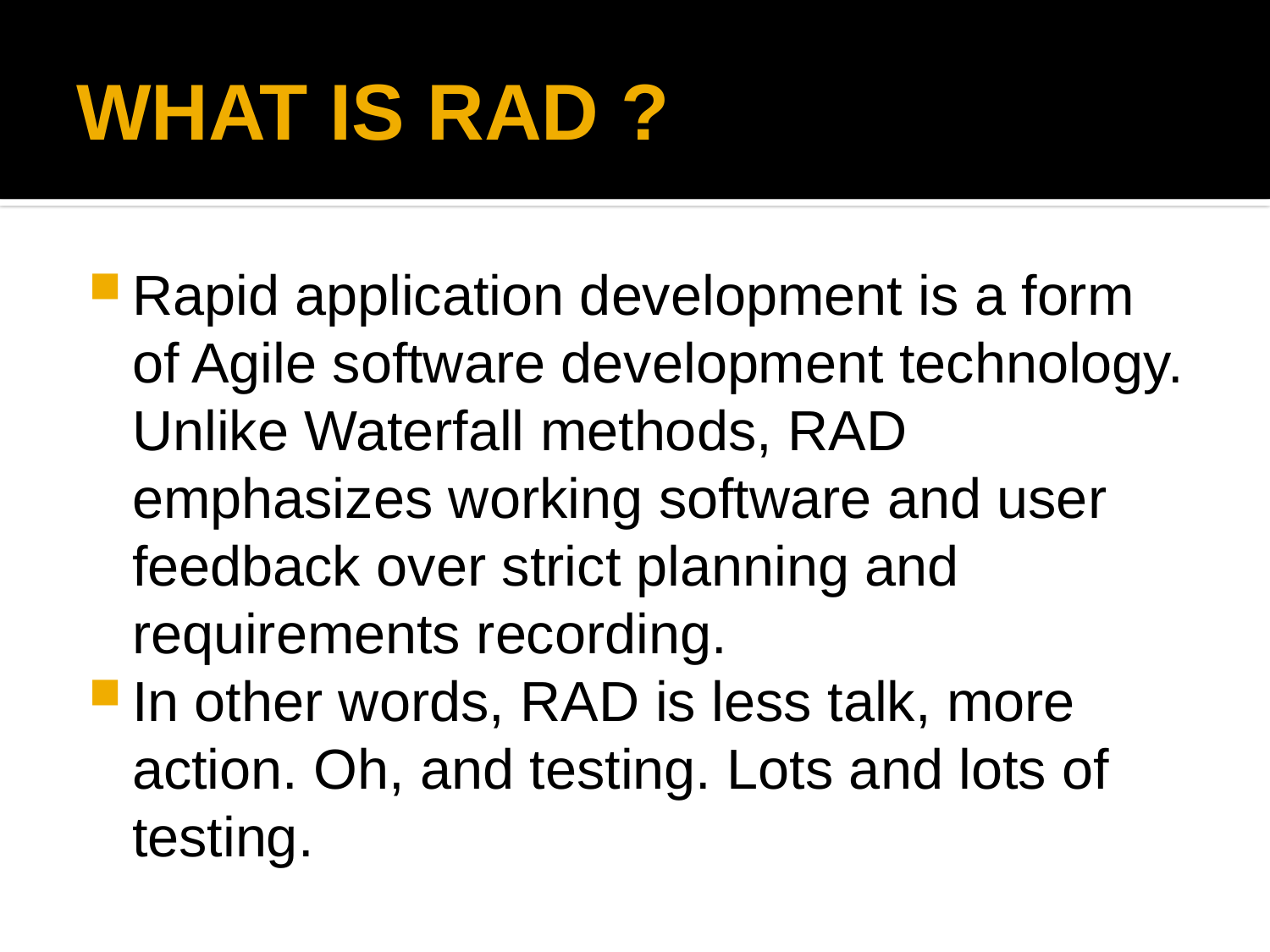

# WHAT IS RAD ?
Rapid application development is a form of Agile software development technology. Unlike Waterfall methods, RAD emphasizes working software and user feedback over strict planning and requirements recording.
In other words, RAD is less talk, more action. Oh, and testing. Lots and lots of testing.